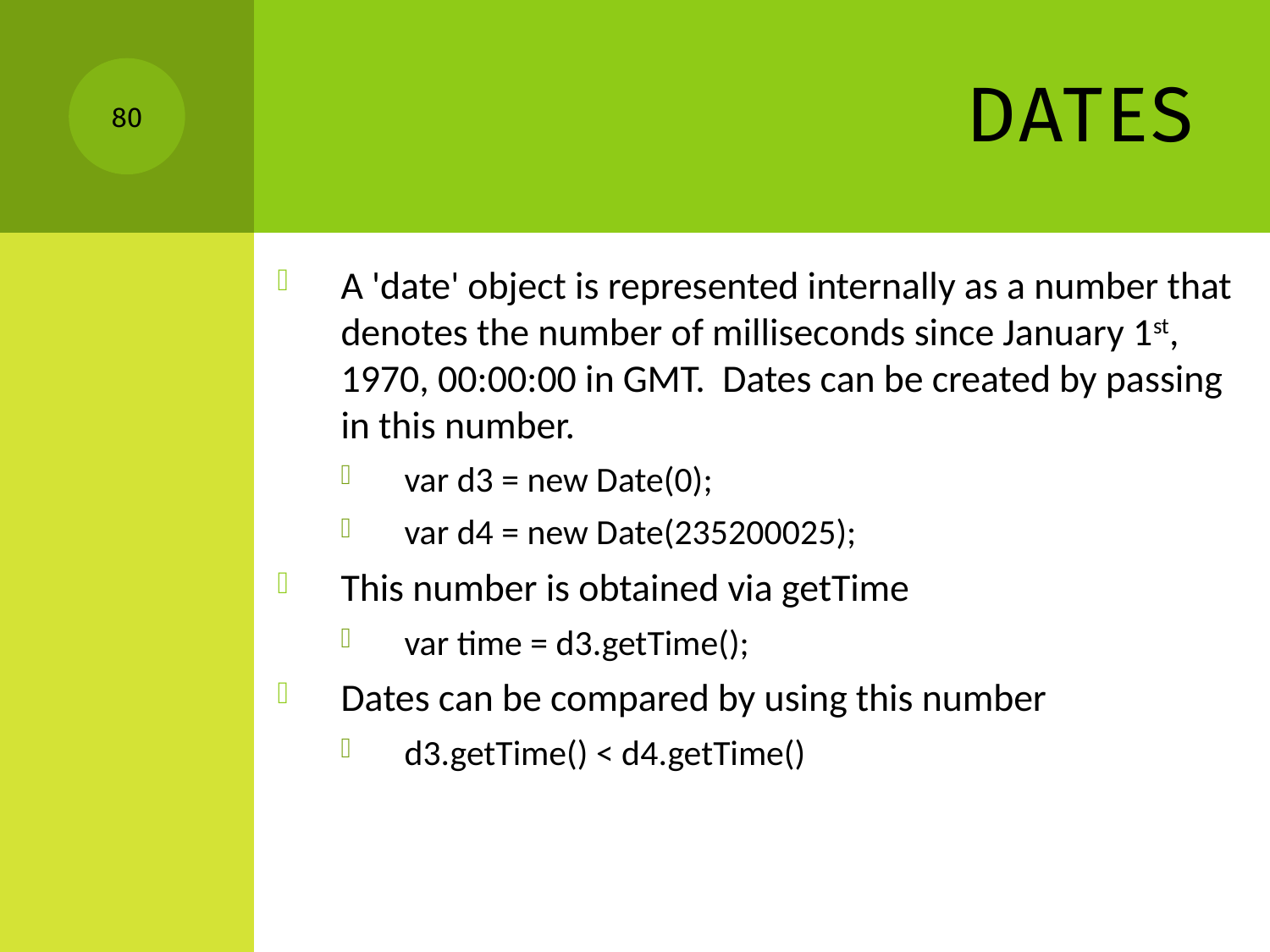

# Dates
80
A 'date' object is represented internally as a number that denotes the number of milliseconds since January 1st, 1970, 00:00:00 in GMT.  Dates can be created by passing in this number.
var d3 = new Date(0);
var d4 = new Date(235200025);
This number is obtained via getTime
var time = d3.getTime();
Dates can be compared by using this number
d3.getTime() < d4.getTime()